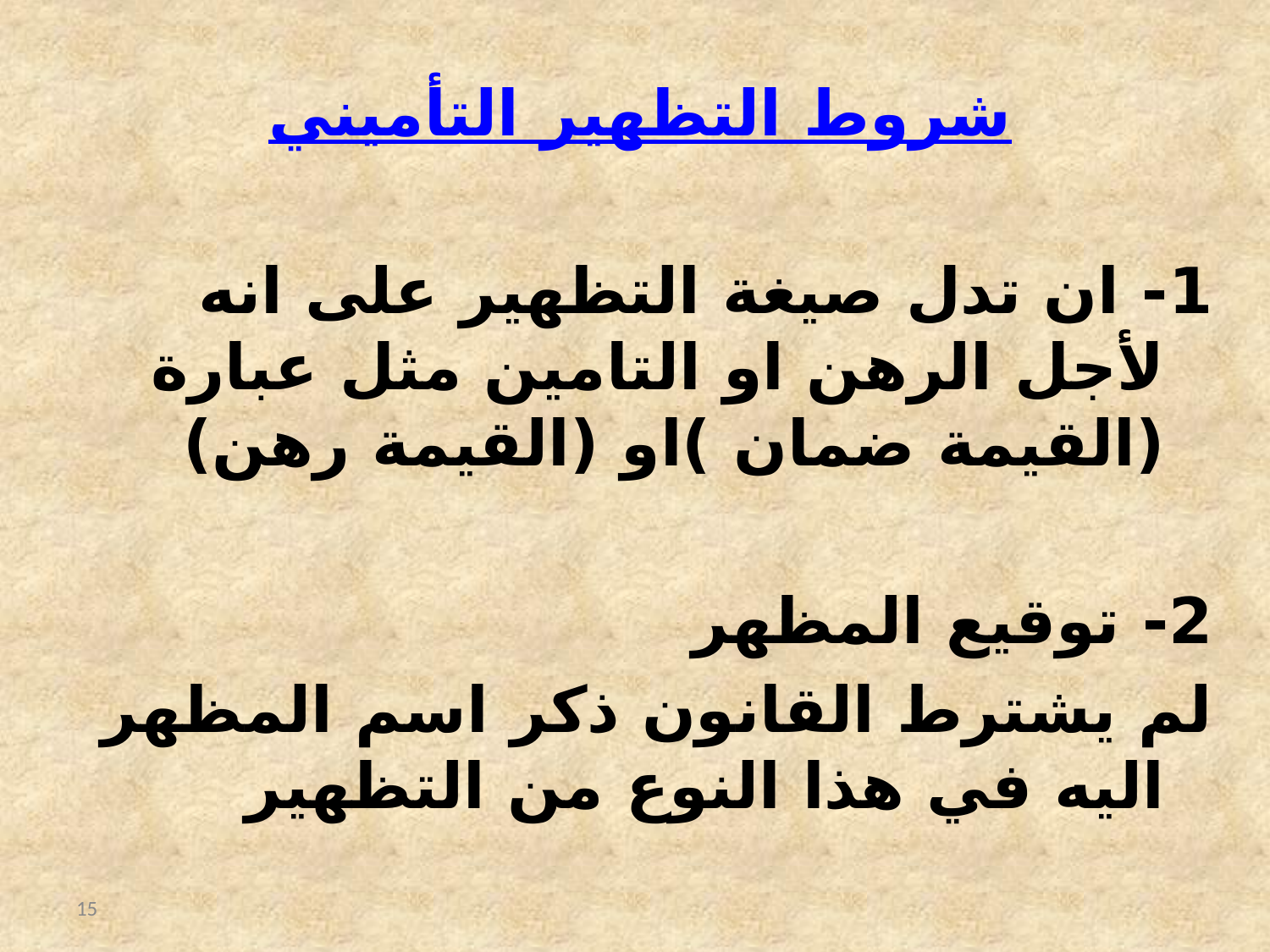

شروط التظهير التأميني

1- ان تدل صيغة التظهير على انه لأجل الرهن او التامين مثل عبارة (القيمة ضمان )او (القيمة رهن)

2- توقيع المظهر
لم يشترط القانون ذكر اسم المظهر اليه في هذا النوع من التظهير
15